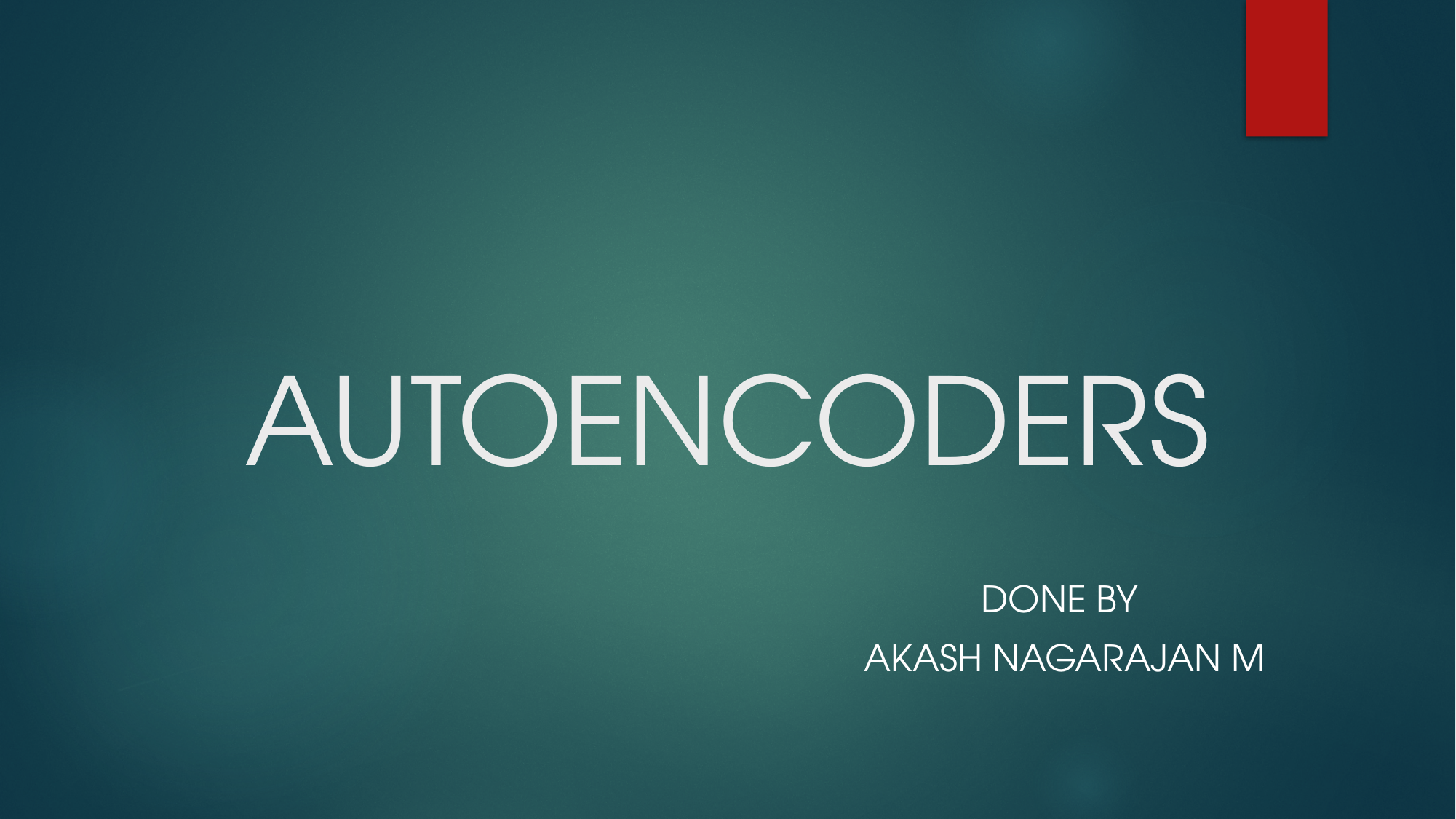

# AUTOENCODERS
DONE BY
AKASH NAGARAJAN M